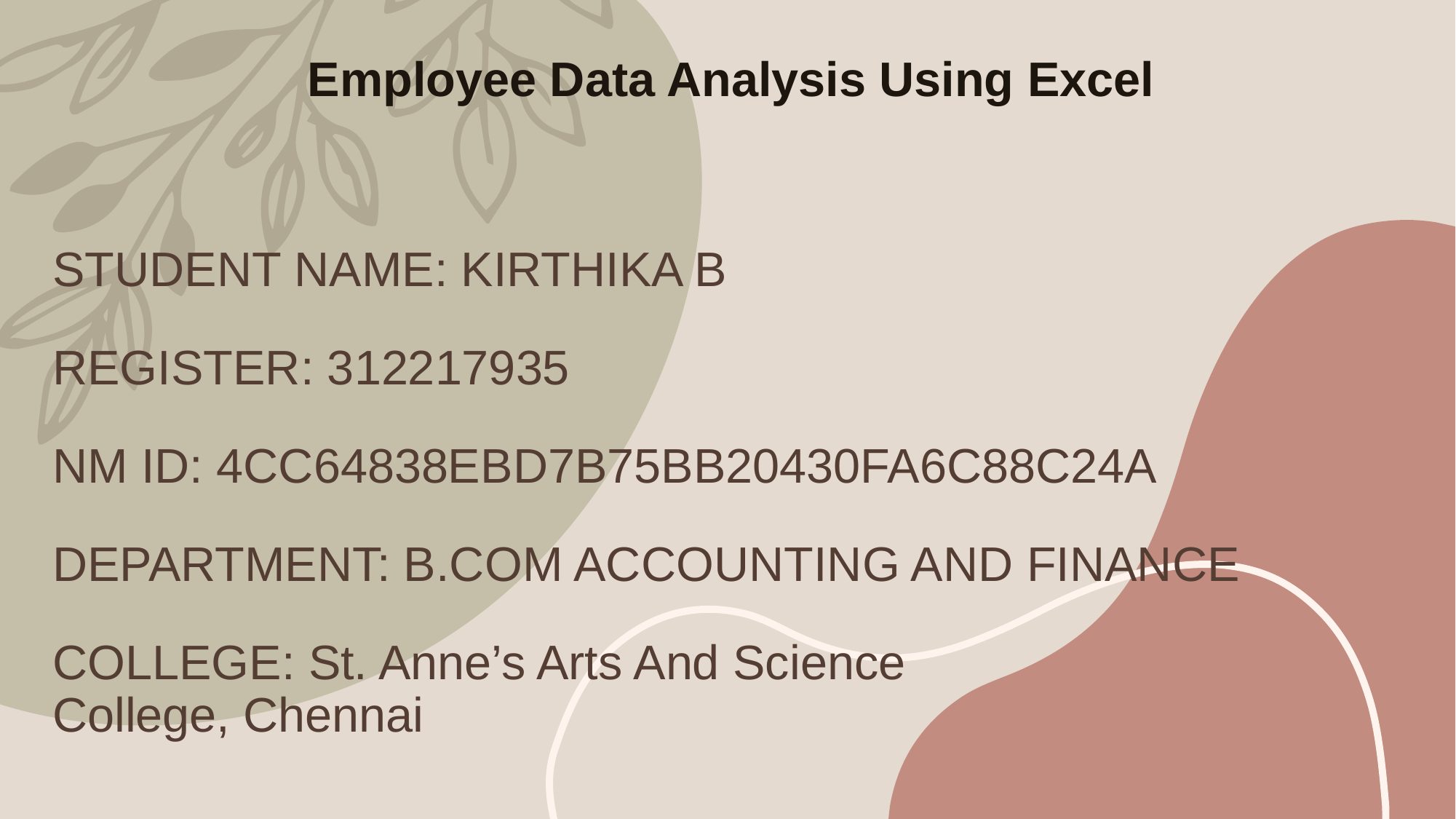

# Employee Data Analysis Using Excel STUDENT NAME: KIRTHIKA B REGISTER: 312217935 NM ID: 4CC64838EBD7B75BB20430FA6C88C24A DEPARTMENT: B.COM ACCOUNTING AND FINANCE COLLEGE: St. Anne’s Arts And Science College, Chennai